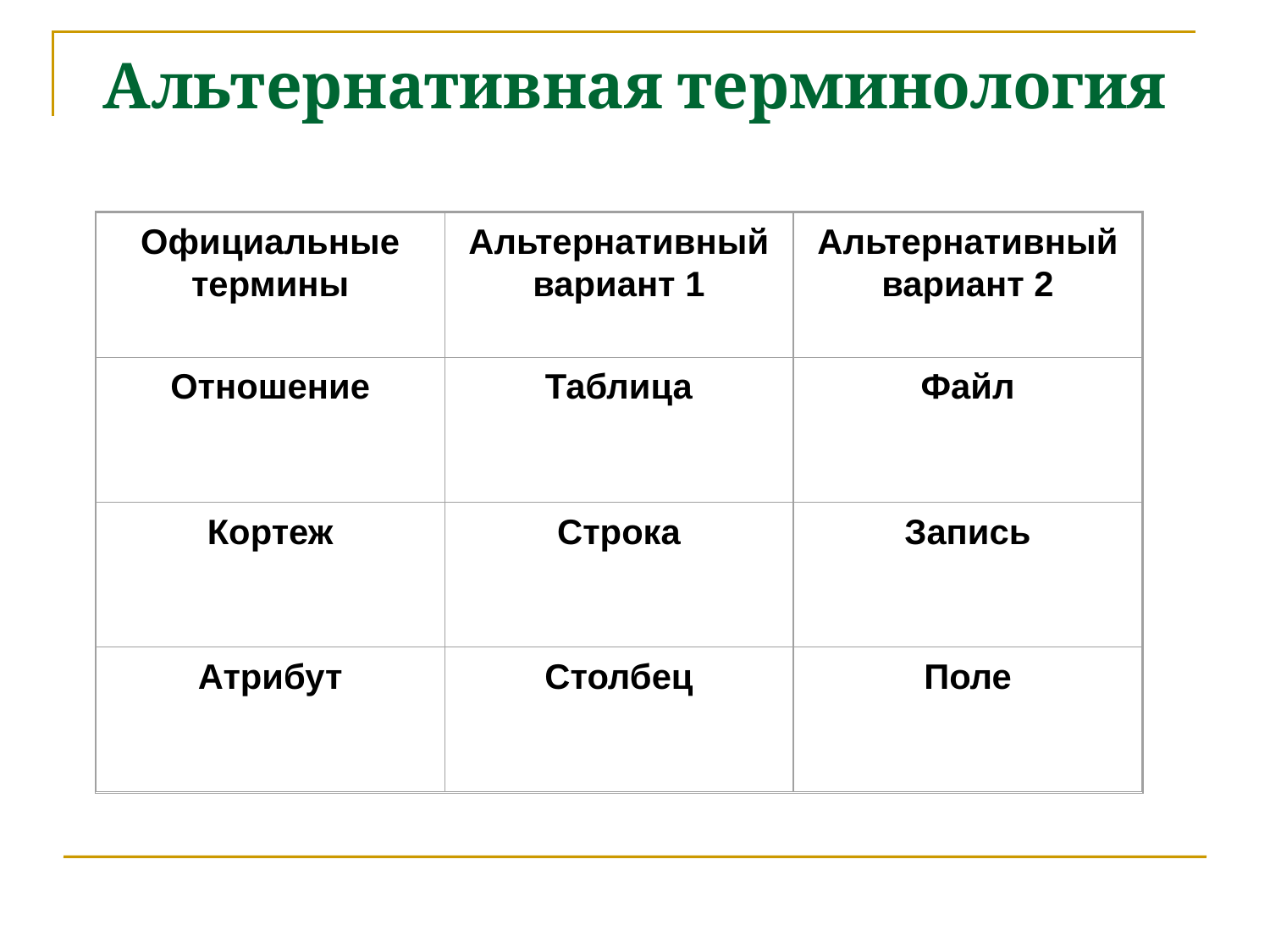

Альтернативная терминология

Официальные термины

Альтернативный вариант 1

Альтернативный вариант 2

Отношение

Таблица

Файл

Кортеж

Строка

Запись

Атрибут

Столбец

Поле